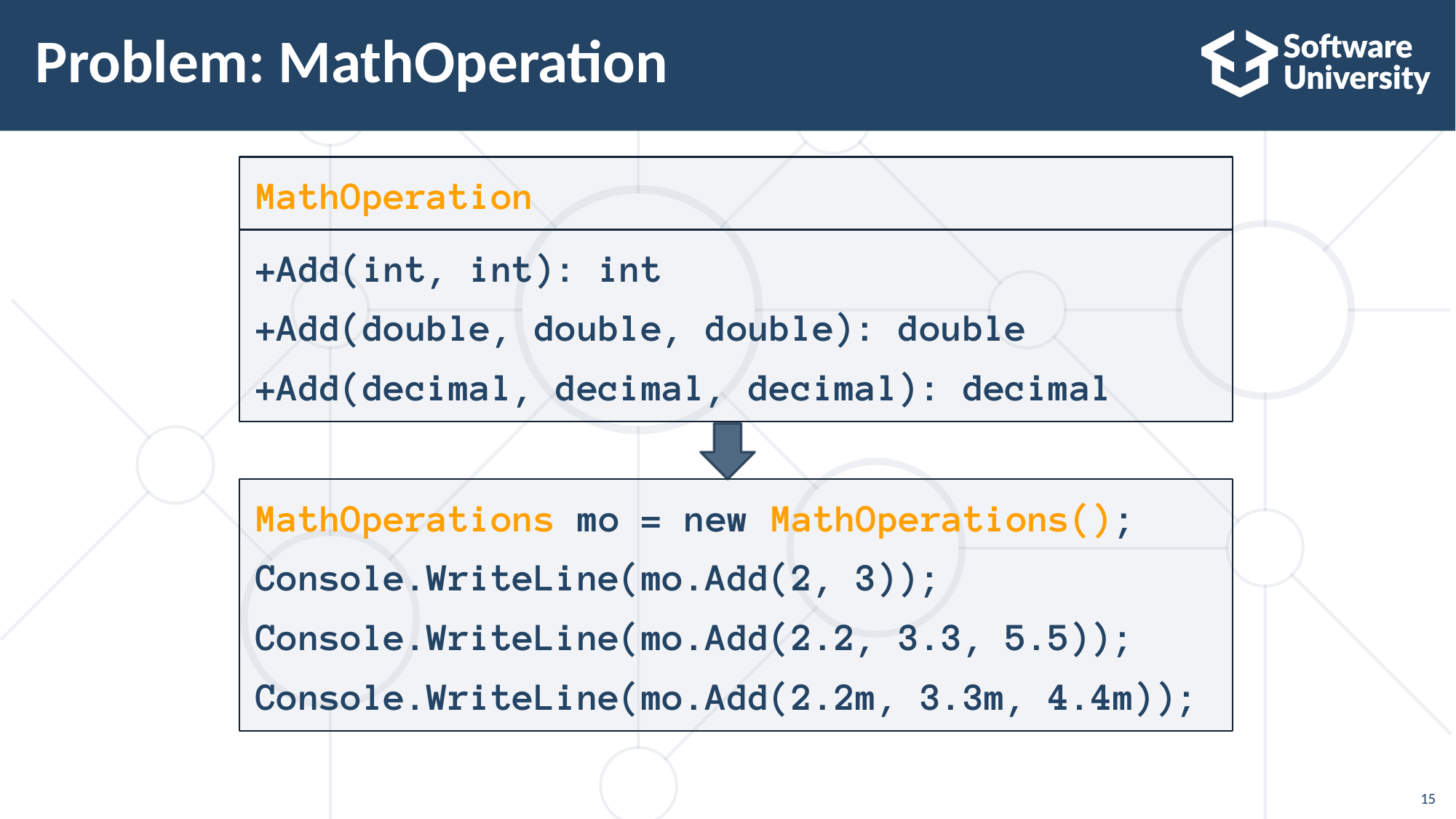

# Problem: MathOperation
MathOperation
+Add(int, int): int
+Add(double, double, double): double
+Add(decimal, decimal, decimal): decimal

MathOperations mo = new MathOperations();
Console.WriteLine(mo.Add(2, 3));
Console.WriteLine(mo.Add(2.2, 3.3, 5.5));
Console.WriteLine(mo.Add(2.2m, 3.3m, 4.4m));
15